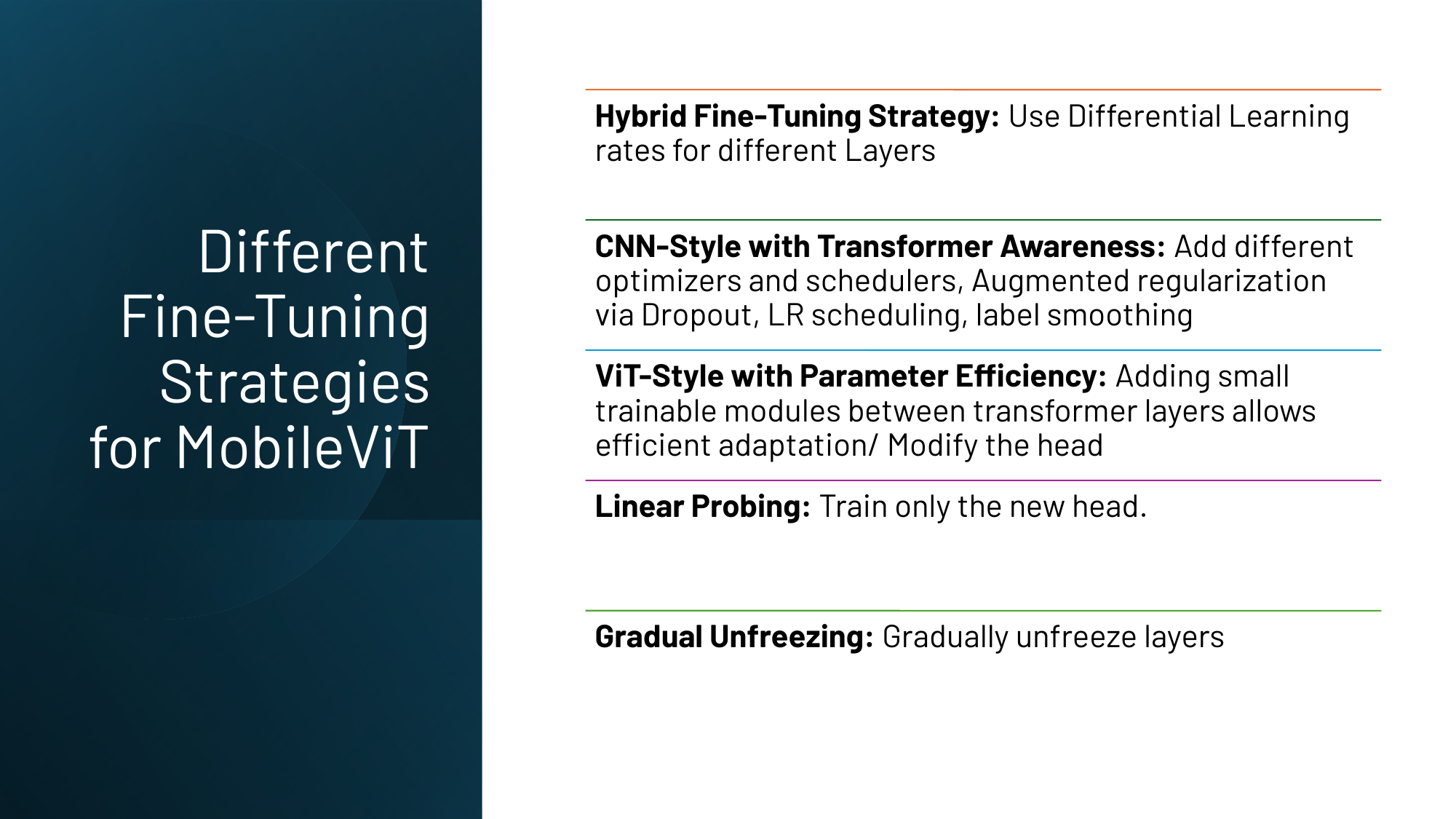

Hybrid Fine-Tuning Strategy: Use Differential Learning rates for different Layers
CNN-Style with Transformer Awareness: Add different optimizers and schedulers, Augmented regularization via Dropout, LR scheduling, label smoothing
ViT-Style with Parameter Efficiency: Adding small trainable modules between transformer layers allows efficient adaptation/ Modify the head
Linear Probing: Train only the new head.
Gradual Unfreezing: Gradually unfreeze layers

# Different Fine-Tuning Strategies for MobileViT